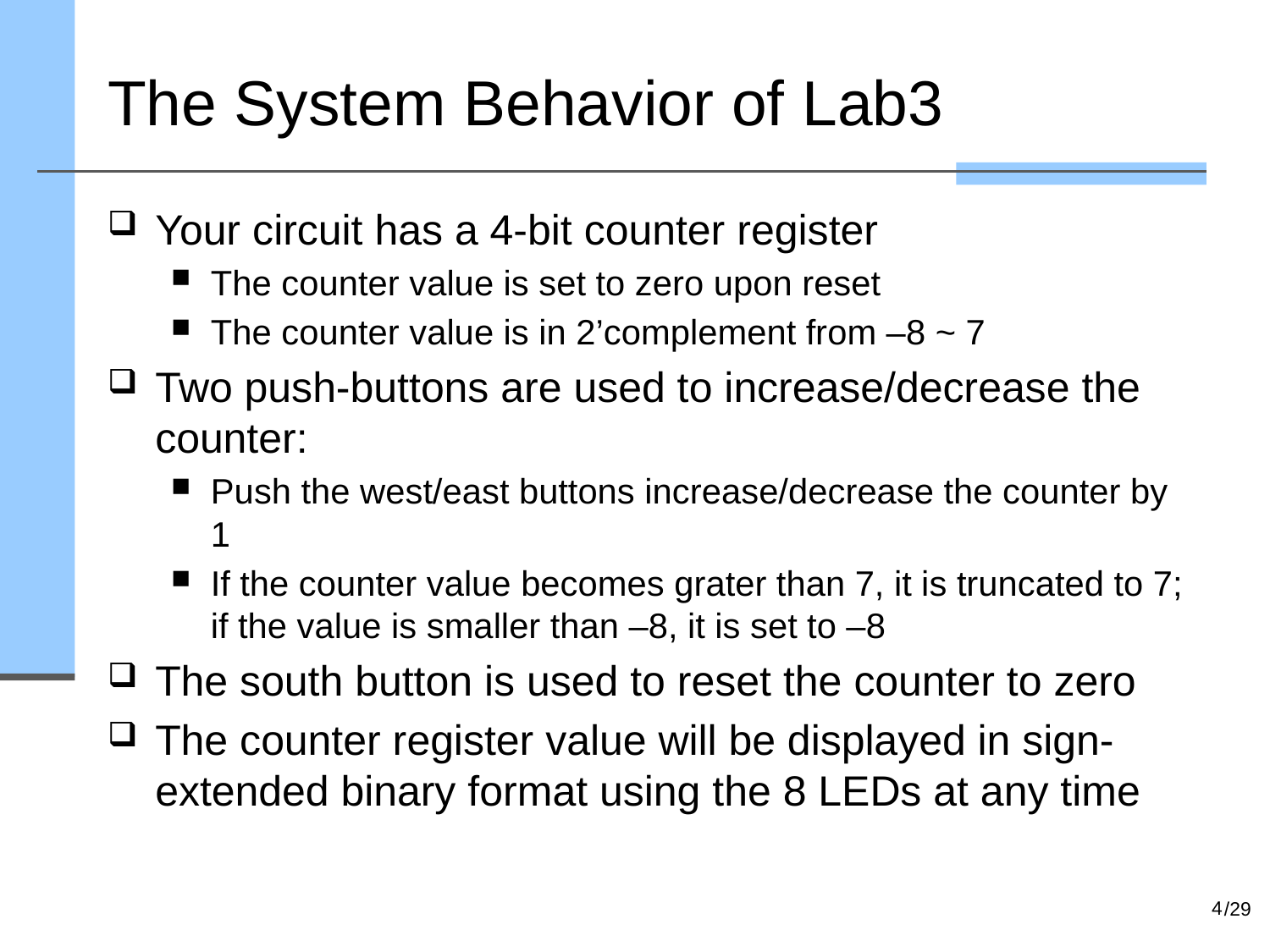

# The System Behavior of Lab3
Your circuit has a 4-bit counter register
The counter value is set to zero upon reset
The counter value is in 2’complement from –8 ~ 7
Two push-buttons are used to increase/decrease the counter:
Push the west/east buttons increase/decrease the counter by 1
If the counter value becomes grater than 7, it is truncated to 7; if the value is smaller than –8, it is set to –8
The south button is used to reset the counter to zero
The counter register value will be displayed in sign-extended binary format using the 8 LEDs at any time
4